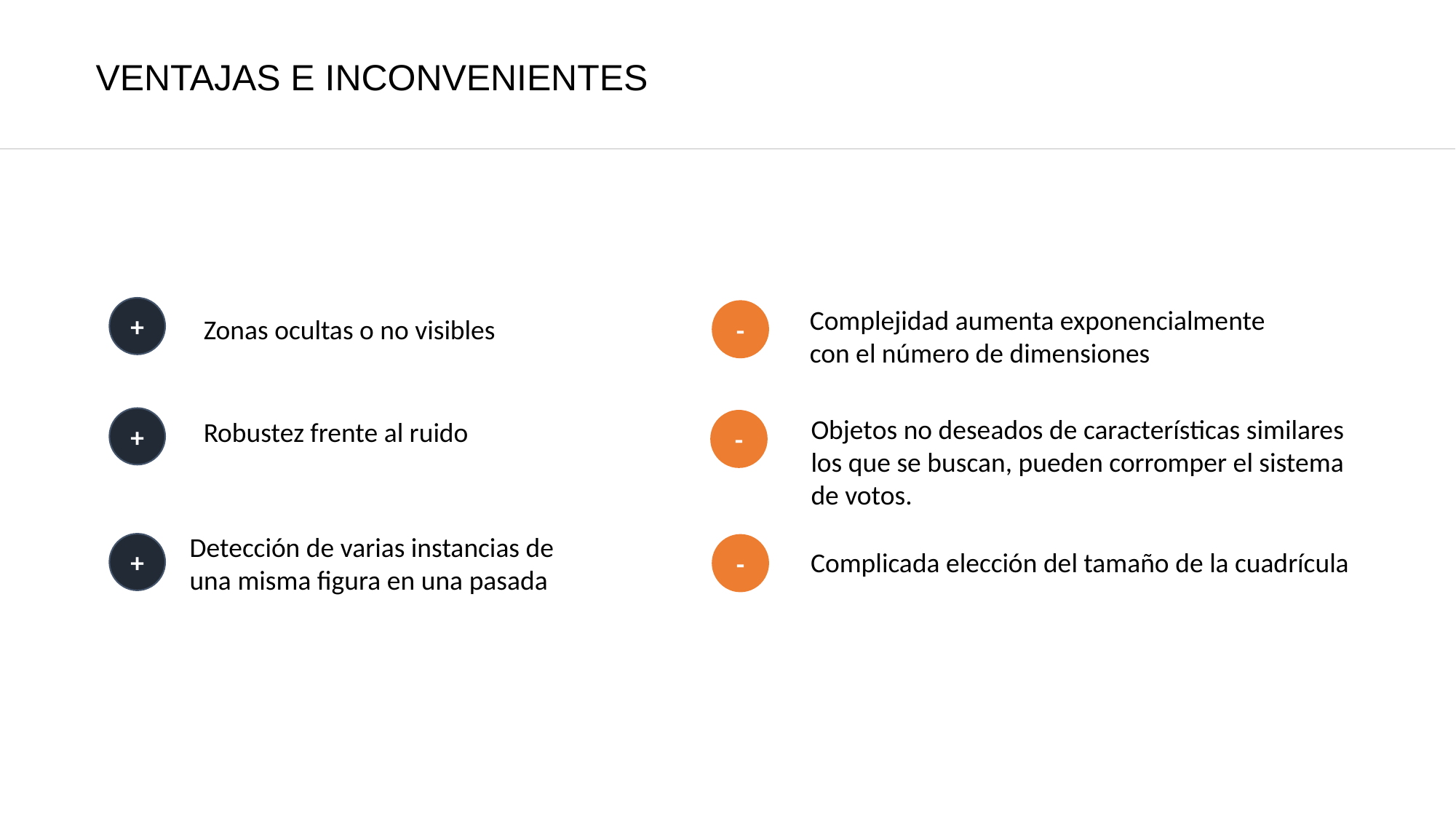

VENTAJAS E INCONVENIENTES
+
Complejidad aumenta exponencialmente
con el número de dimensiones
-
Zonas ocultas o no visibles
Objetos no deseados de características similares
los que se buscan, pueden corromper el sistema
de votos.
+
Robustez frente al ruido
-
Detección de varias instancias de una misma figura en una pasada
+
-
Complicada elección del tamaño de la cuadrícula